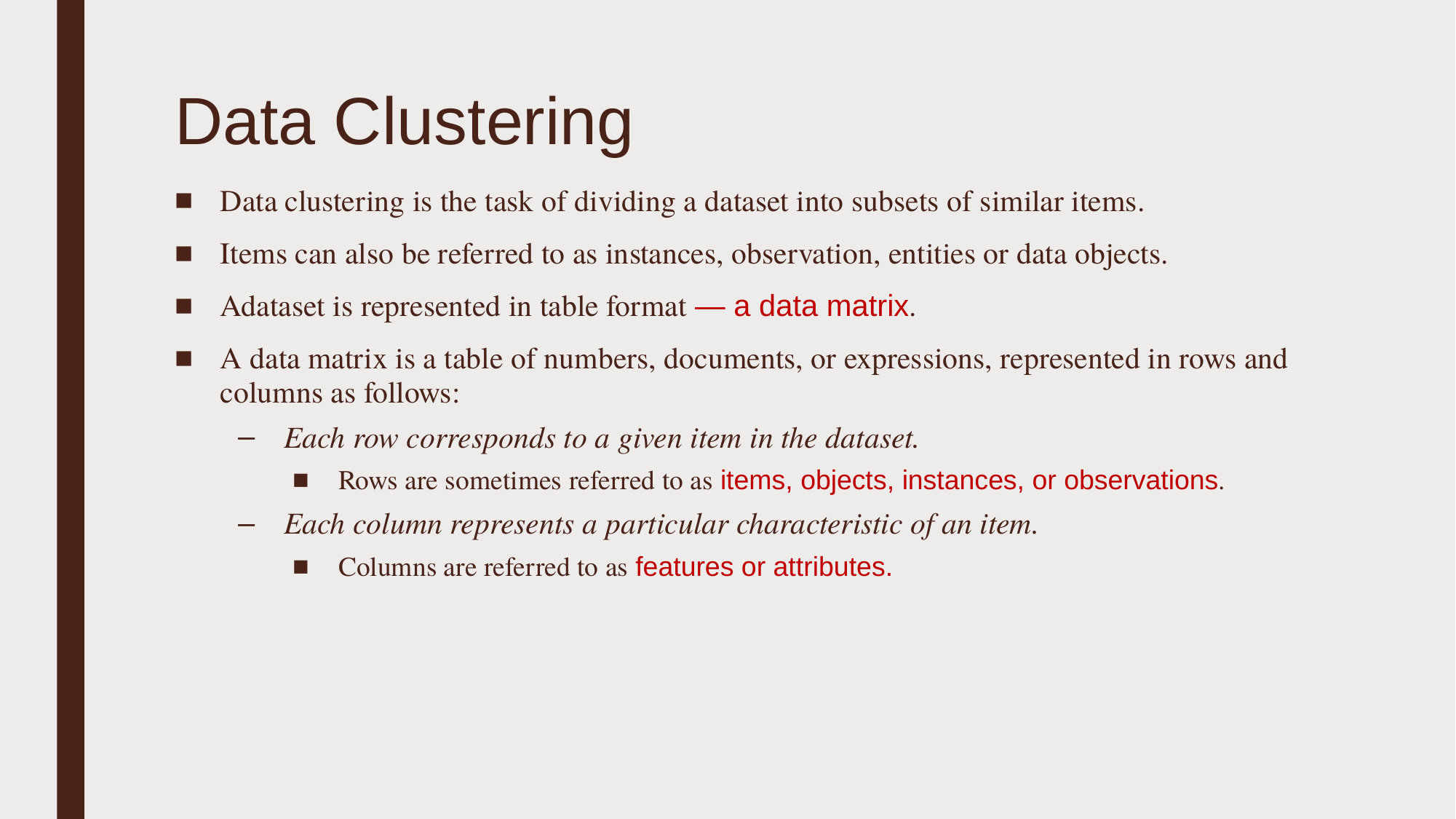

# Data Clustering
Data clustering is the task of dividing a dataset into subsets of similar items.
Items can also be referred to as instances, observation, entities or data objects.
Adataset is represented in table format — a data matrix.
A data matrix is a table of numbers, documents, or expressions, represented in rows and columns as follows:
Each row corresponds to a given item in the dataset.
Rows are sometimes referred to as items, objects, instances, or observations.
Each column represents a particular characteristic of an item.
Columns are referred to as features or attributes.